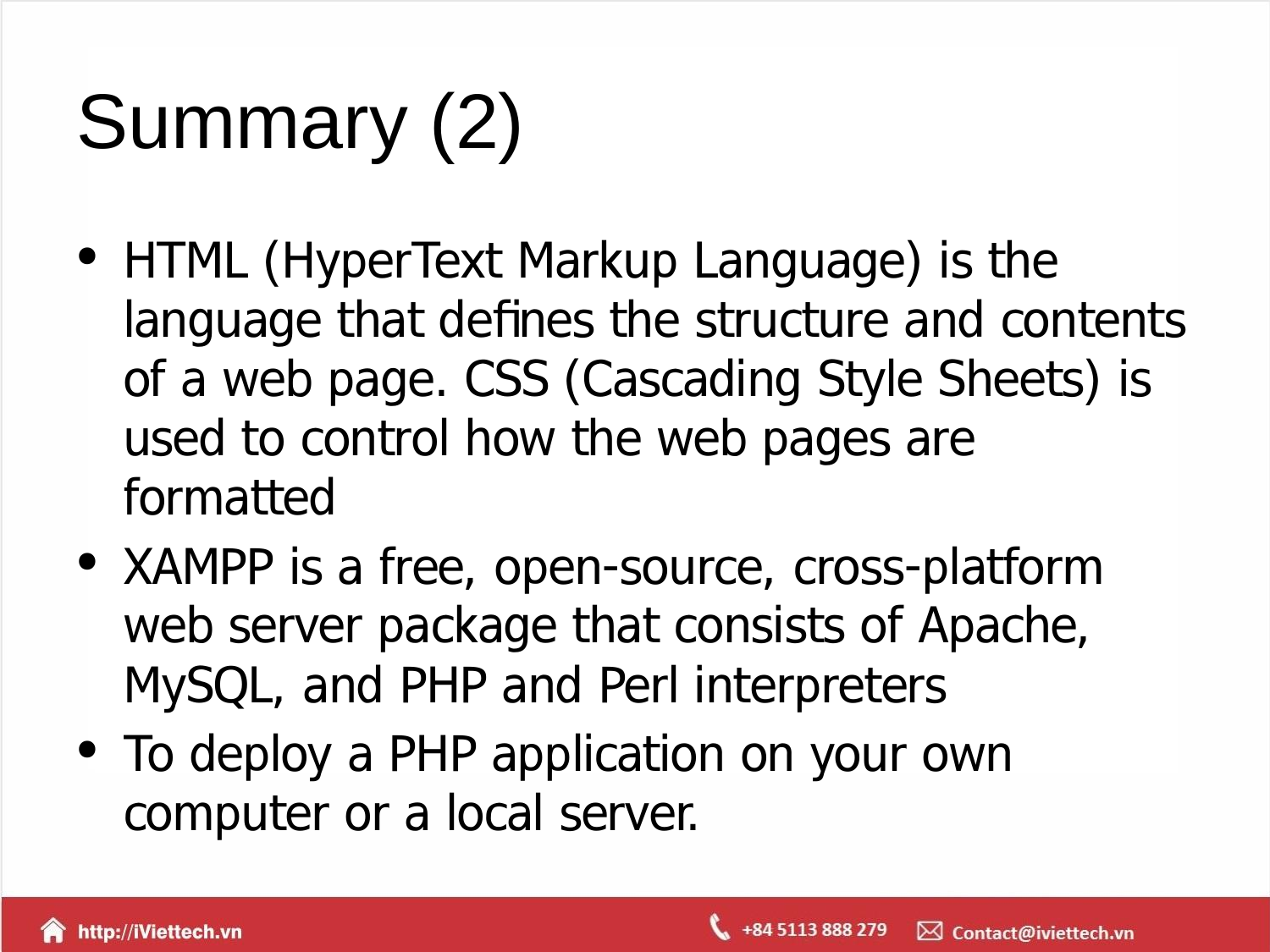

# Summary (2)
HTML (HyperText Markup Language) is the language that defines the structure and contents of a web page. CSS (Cascading Style Sheets) is used to control how the web pages are formatted
XAMPP is a free, open-source, cross-platform web server package that consists of Apache, MySQL, and PHP and Perl interpreters
To deploy a PHP application on your own computer or a local server.